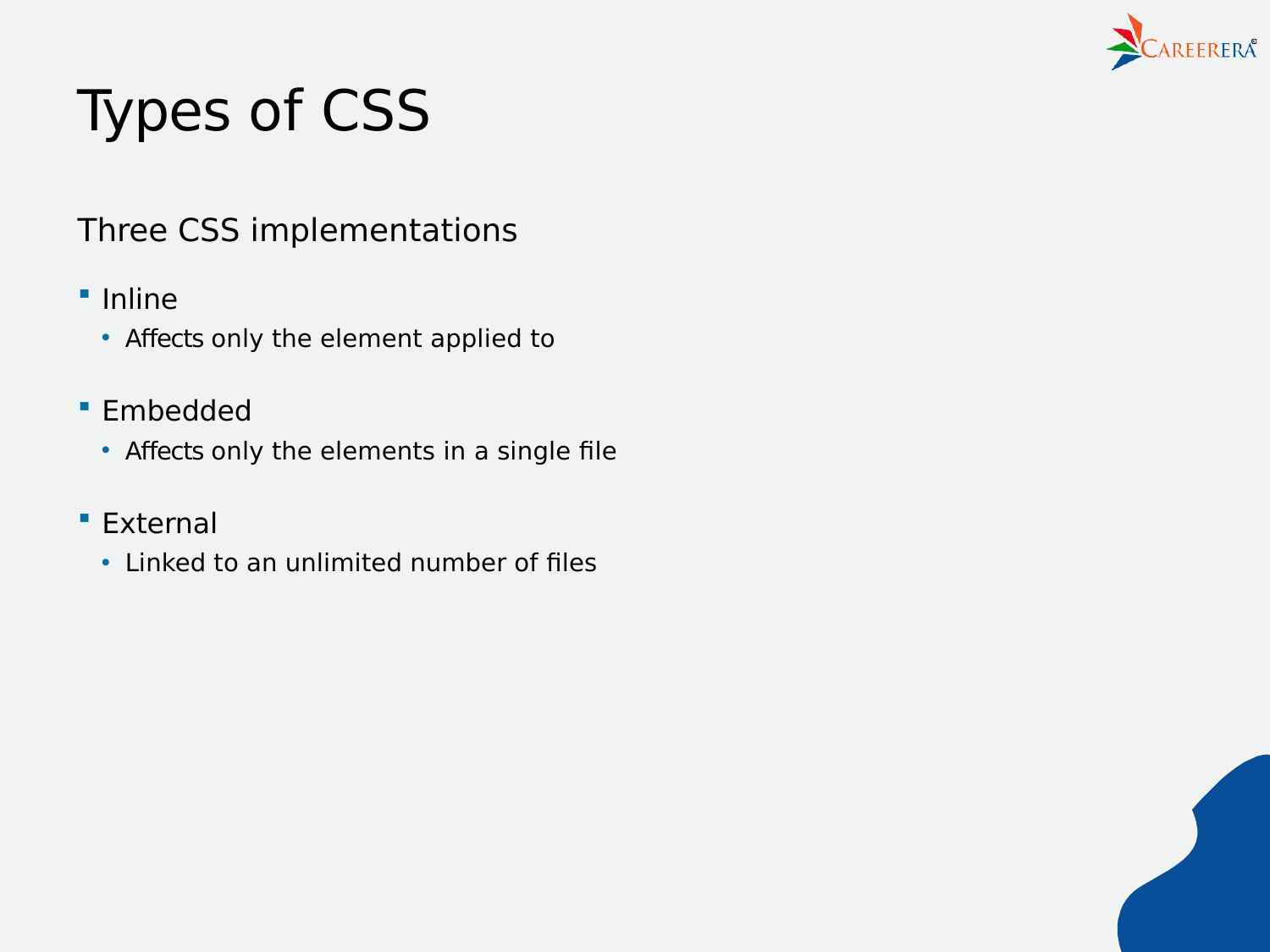

R
# Types of CSS
Three CSS implementations
Inline
Aﬀects only the element applied to

Embedded
Aﬀects only the elements in a single ﬁle

External
Linked to an unlimited number of ﬁles